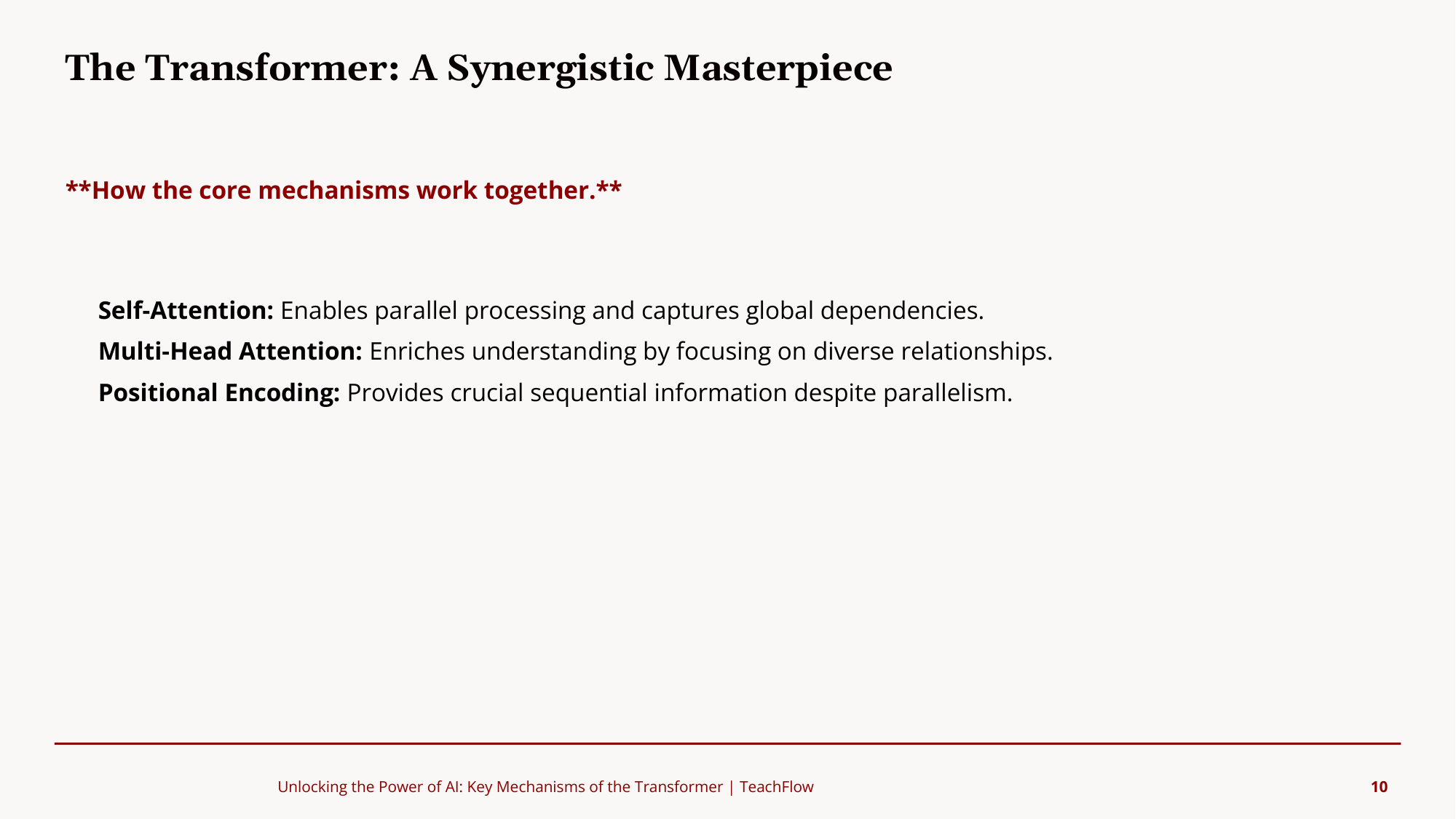

The Transformer: A Synergistic Masterpiece
#
**How the core mechanisms work together.**

Self-Attention: Enables parallel processing and captures global dependencies.
Multi-Head Attention: Enriches understanding by focusing on diverse relationships.
Positional Encoding: Provides crucial sequential information despite parallelism.

Unlocking the Power of AI: Key Mechanisms of the Transformer | TeachFlow
10